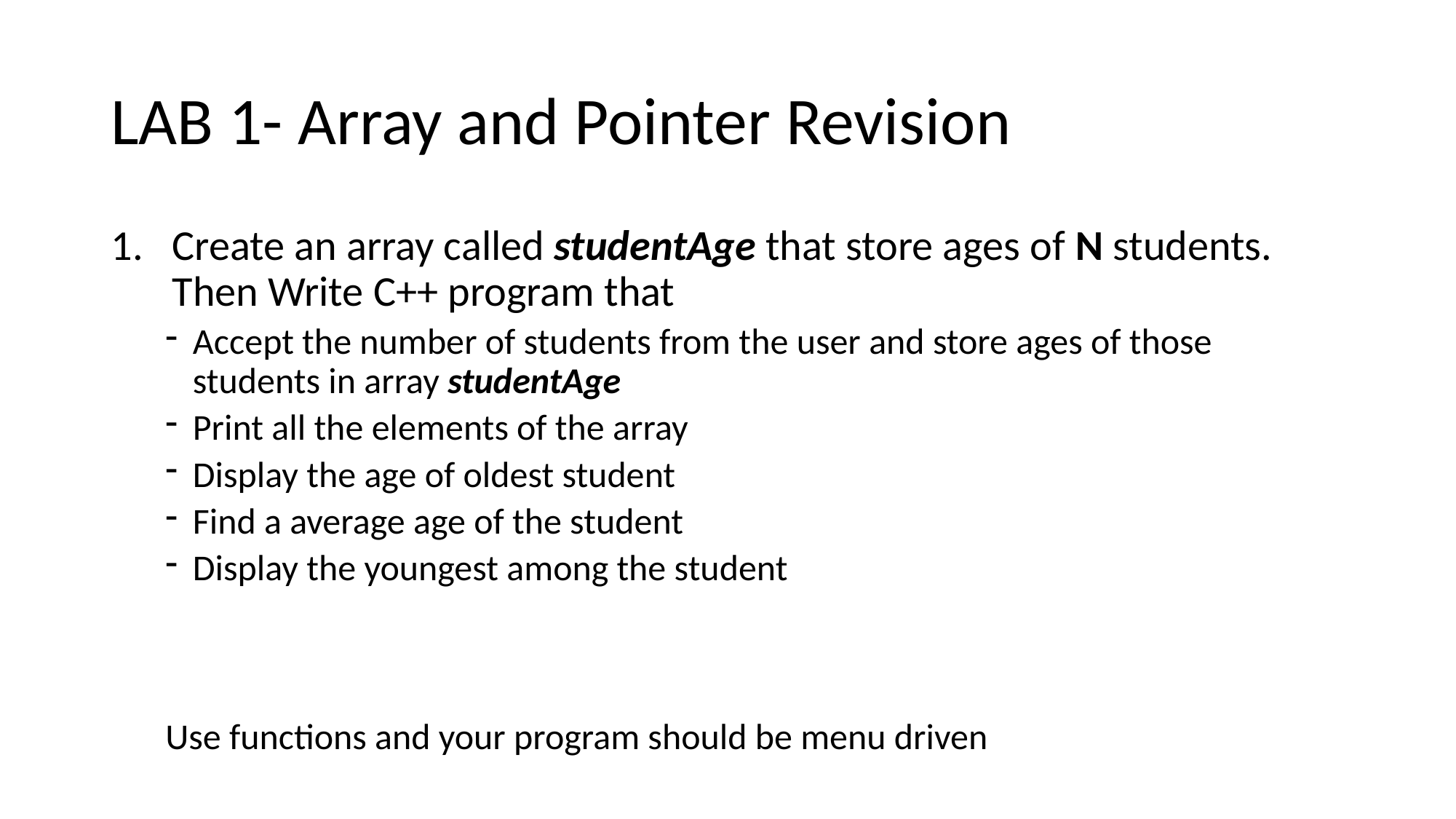

# LAB 1- Array and Pointer Revision
Create an array called studentAge that store ages of N students. Then Write C++ program that
Accept the number of students from the user and store ages of those students in array studentAge
Print all the elements of the array
Display the age of oldest student
Find a average age of the student
Display the youngest among the student

Use functions and your program should be menu driven